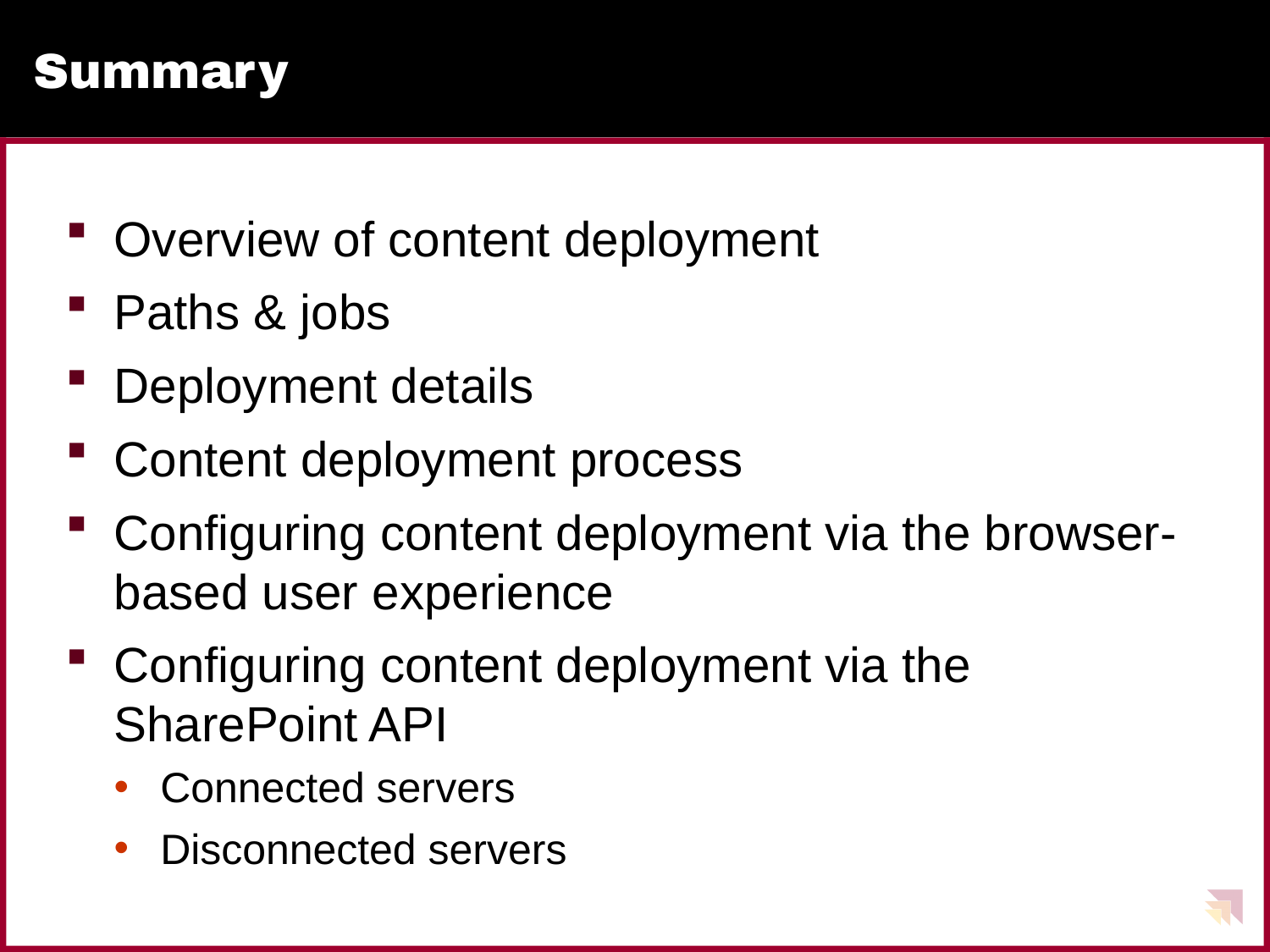

# Summary
Overview of content deployment
Paths & jobs
Deployment details
Content deployment process
Configuring content deployment via the browser-based user experience
Configuring content deployment via the SharePoint API
Connected servers
Disconnected servers